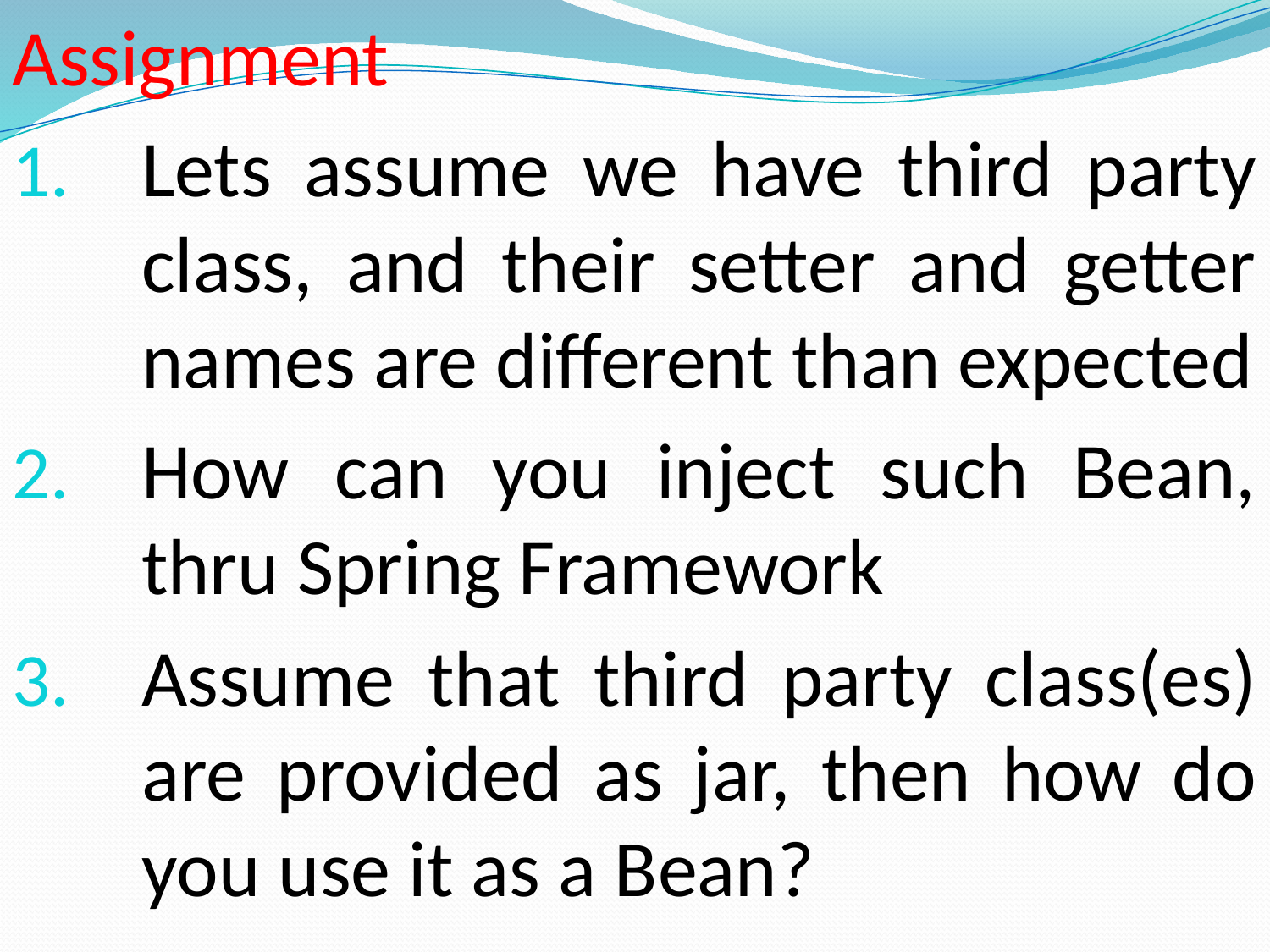

Assignment
Lets assume we have third party class, and their setter and getter names are different than expected
How can you inject such Bean, thru Spring Framework
Assume that third party class(es) are provided as jar, then how do you use it as a Bean?